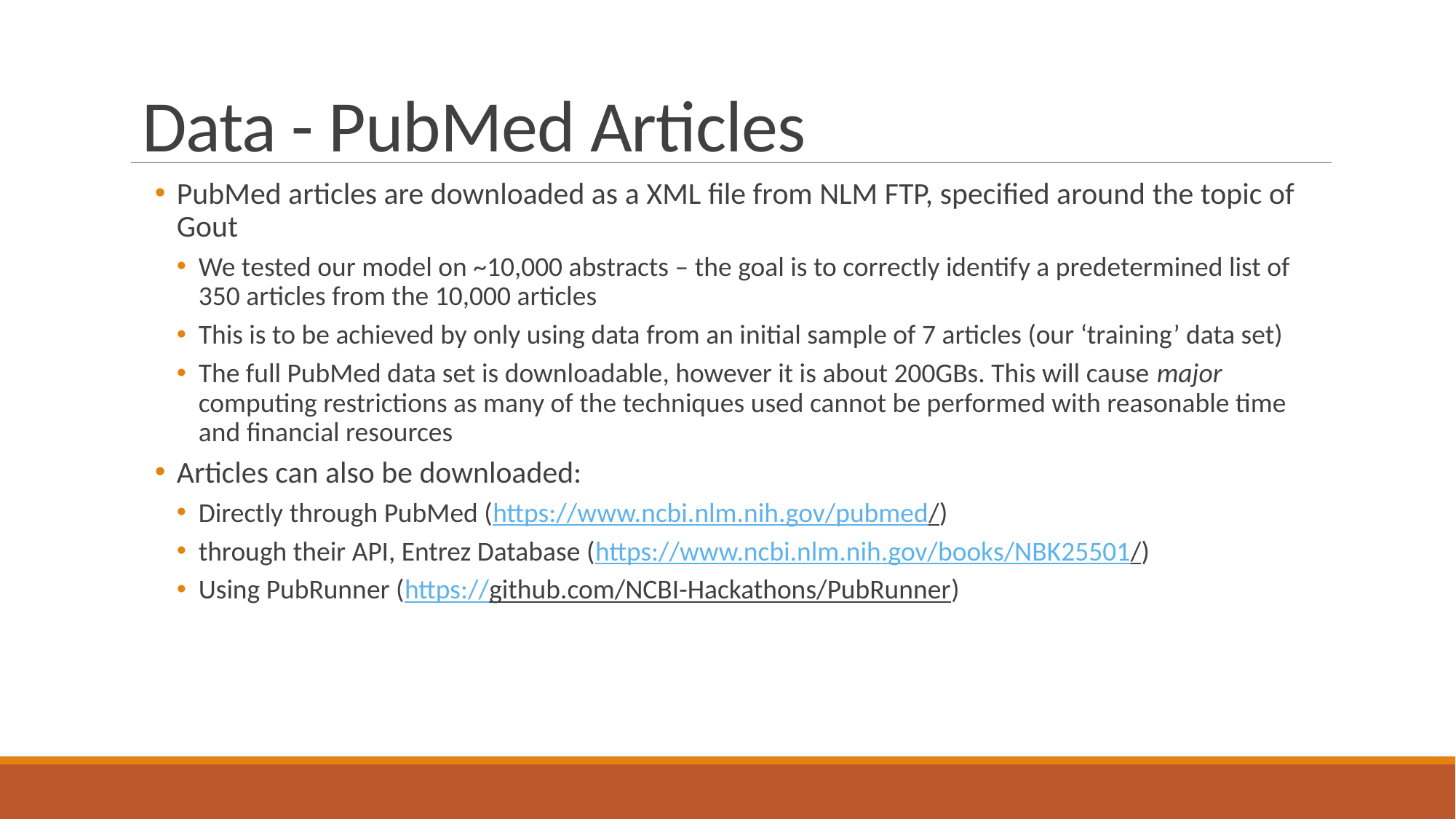

# Data - PubMed Articles
PubMed articles are downloaded as a XML file from NLM FTP, specified around the topic of Gout
We tested our model on ~10,000 abstracts – the goal is to correctly identify a predetermined list of 350 articles from the 10,000 articles
This is to be achieved by only using data from an initial sample of 7 articles (our ‘training’ data set)
The full PubMed data set is downloadable, however it is about 200GBs. This will cause major computing restrictions as many of the techniques used cannot be performed with reasonable time and financial resources
Articles can also be downloaded:
Directly through PubMed (https://www.ncbi.nlm.nih.gov/pubmed/)
through their API, Entrez Database (https://www.ncbi.nlm.nih.gov/books/NBK25501/)
Using PubRunner (https://github.com/NCBI-Hackathons/PubRunner)